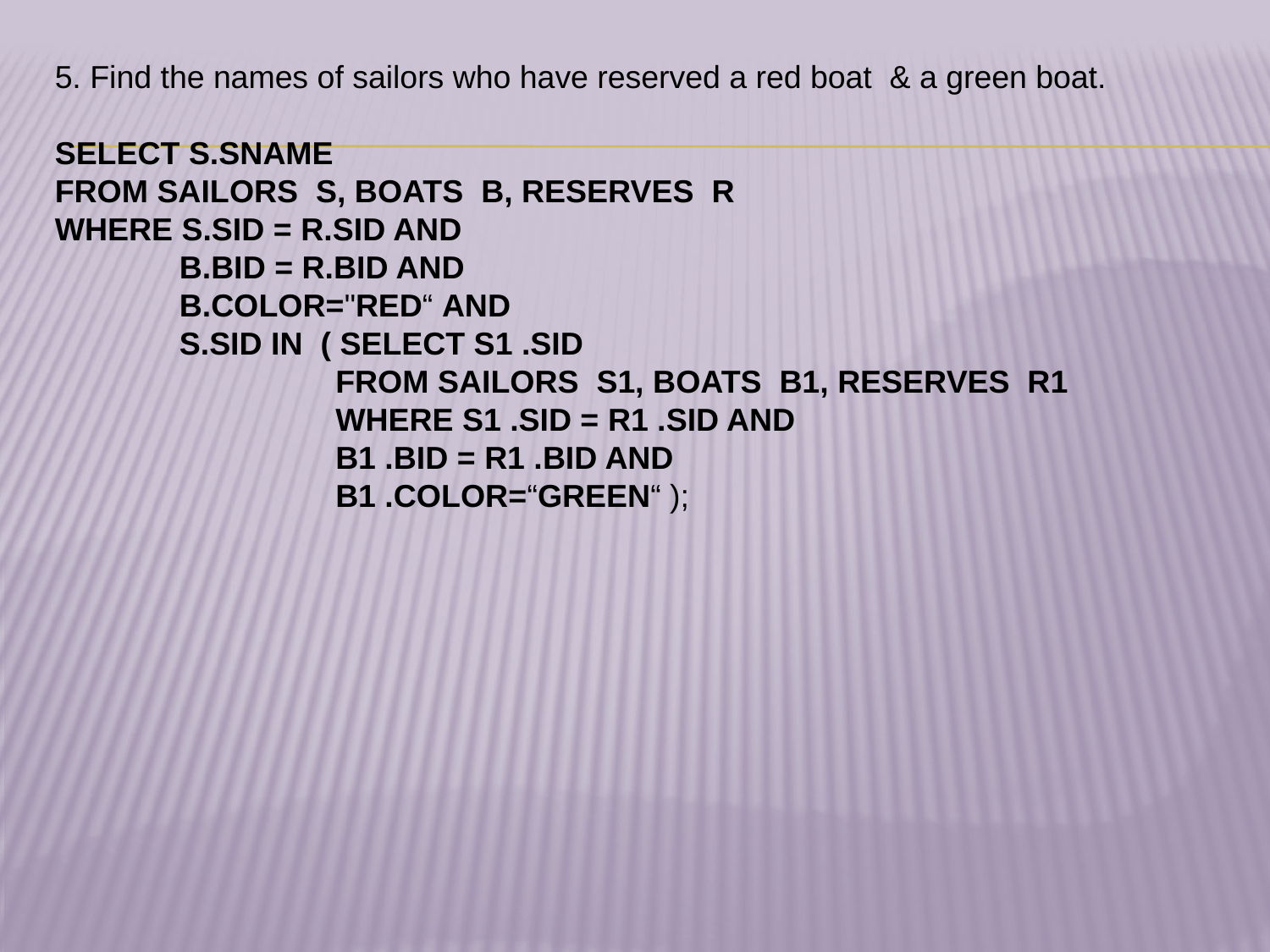

5. Find the names of sailors who have reserved a red boat  & a green boat.

SELECT S.SNAME
FROM SAILORS  S, BOATS  B, RESERVES  R
WHERE S.SID = R.SID AND
              B.BID = R.BID AND
              B.COLOR="RED“ AND
              S.SID IN  ( SELECT S1 .SID
		   FROM SAILORS  S1, BOATS  B1, RESERVES  R1
		   WHERE S1 .SID = R1 .SID AND
		   B1 .BID = R1 .BID AND
		   B1 .COLOR=“GREEN“ );